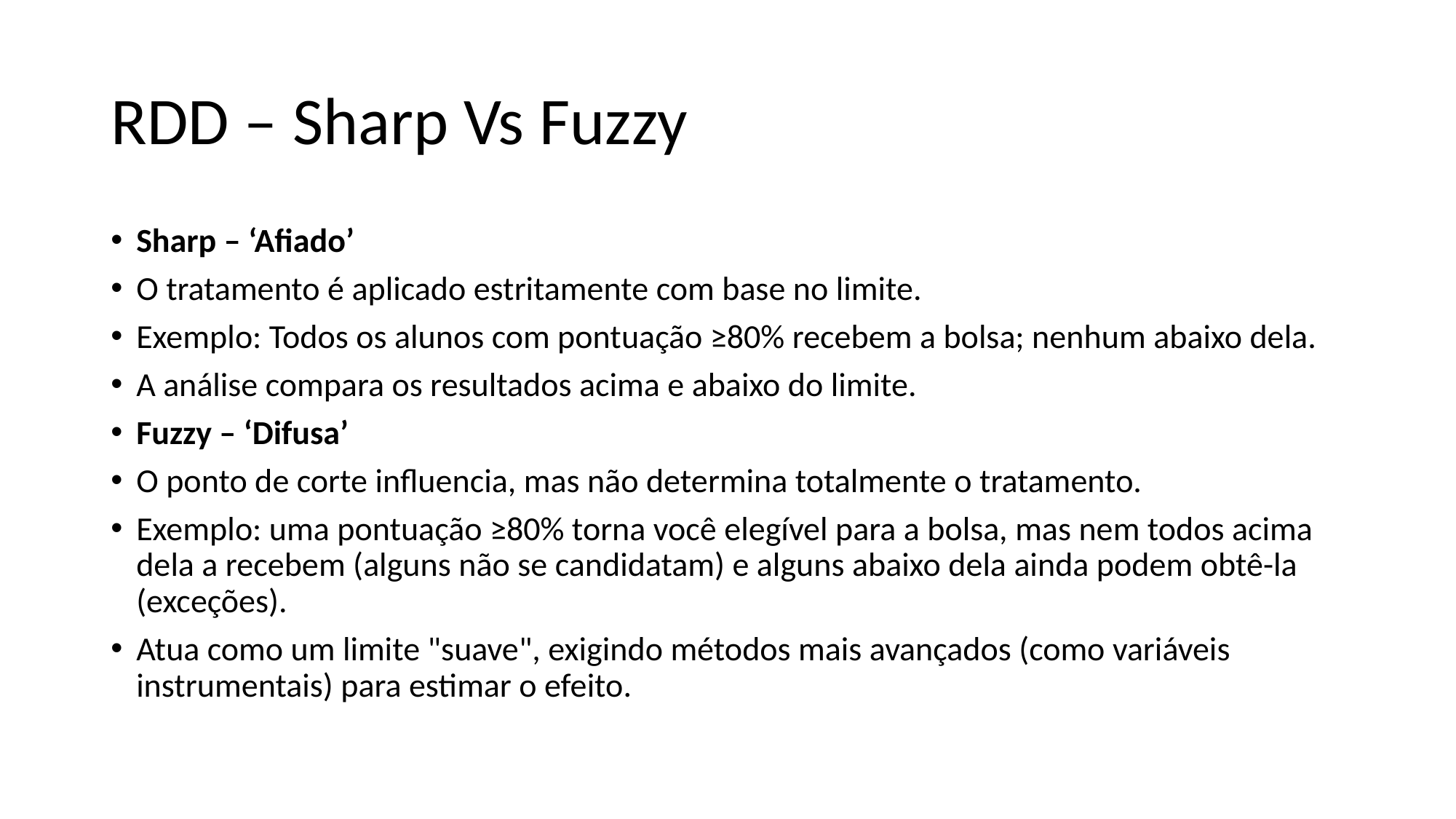

# RDD – Sharp Vs Fuzzy
Sharp – ‘Afiado’
O tratamento é aplicado estritamente com base no limite.
Exemplo: Todos os alunos com pontuação ≥80% recebem a bolsa; nenhum abaixo dela.
A análise compara os resultados acima e abaixo do limite.
Fuzzy – ‘Difusa’
O ponto de corte influencia, mas não determina totalmente o tratamento.
Exemplo: uma pontuação ≥80% torna você elegível para a bolsa, mas nem todos acima dela a recebem (alguns não se candidatam) e alguns abaixo dela ainda podem obtê-la (exceções).
Atua como um limite "suave", exigindo métodos mais avançados (como variáveis ​​instrumentais) para estimar o efeito.